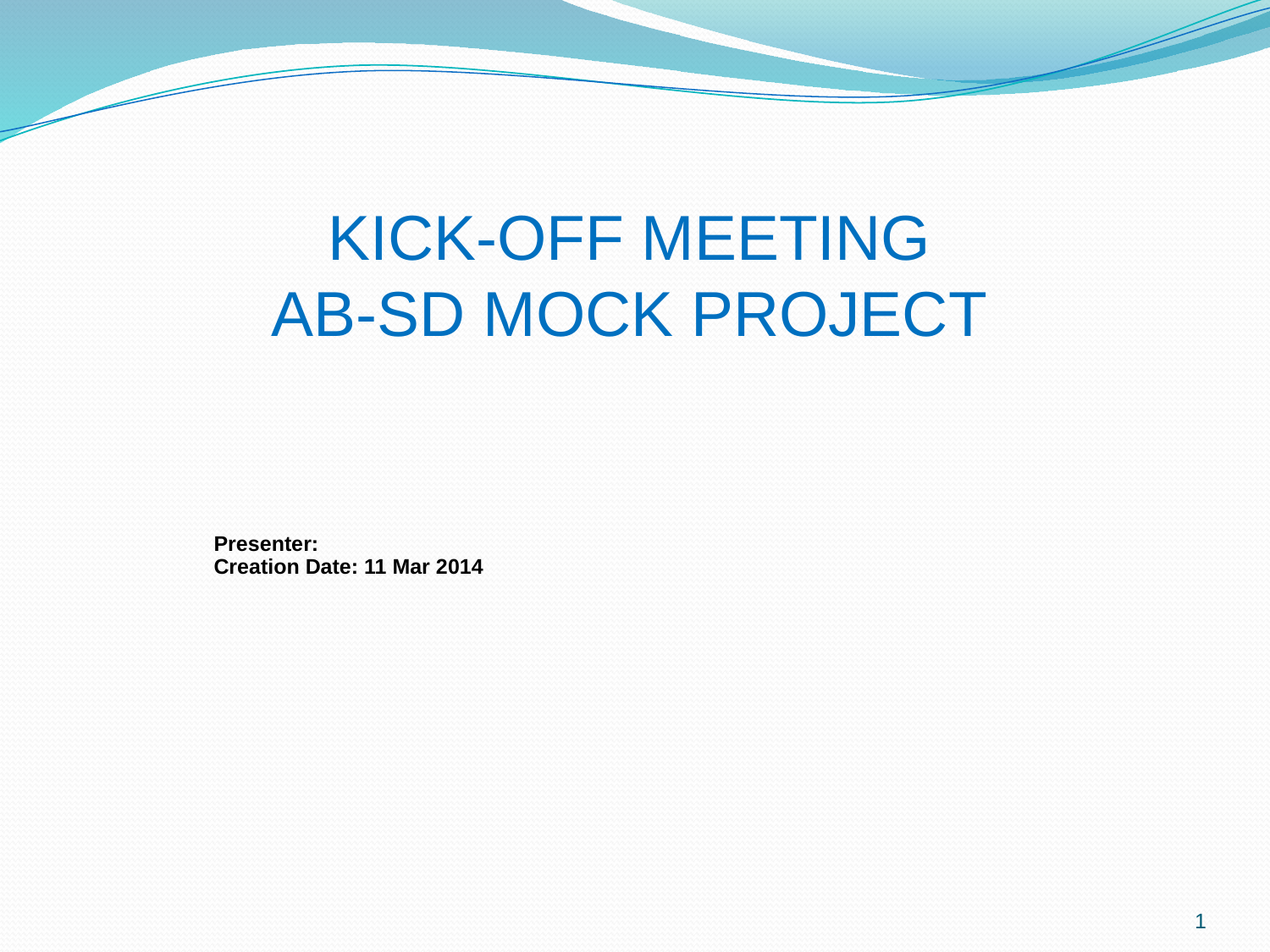

KICK-OFF MEETING
AB-SD MOCK PROJECT

Presenter:
Creation Date: 11 Mar 2014
1